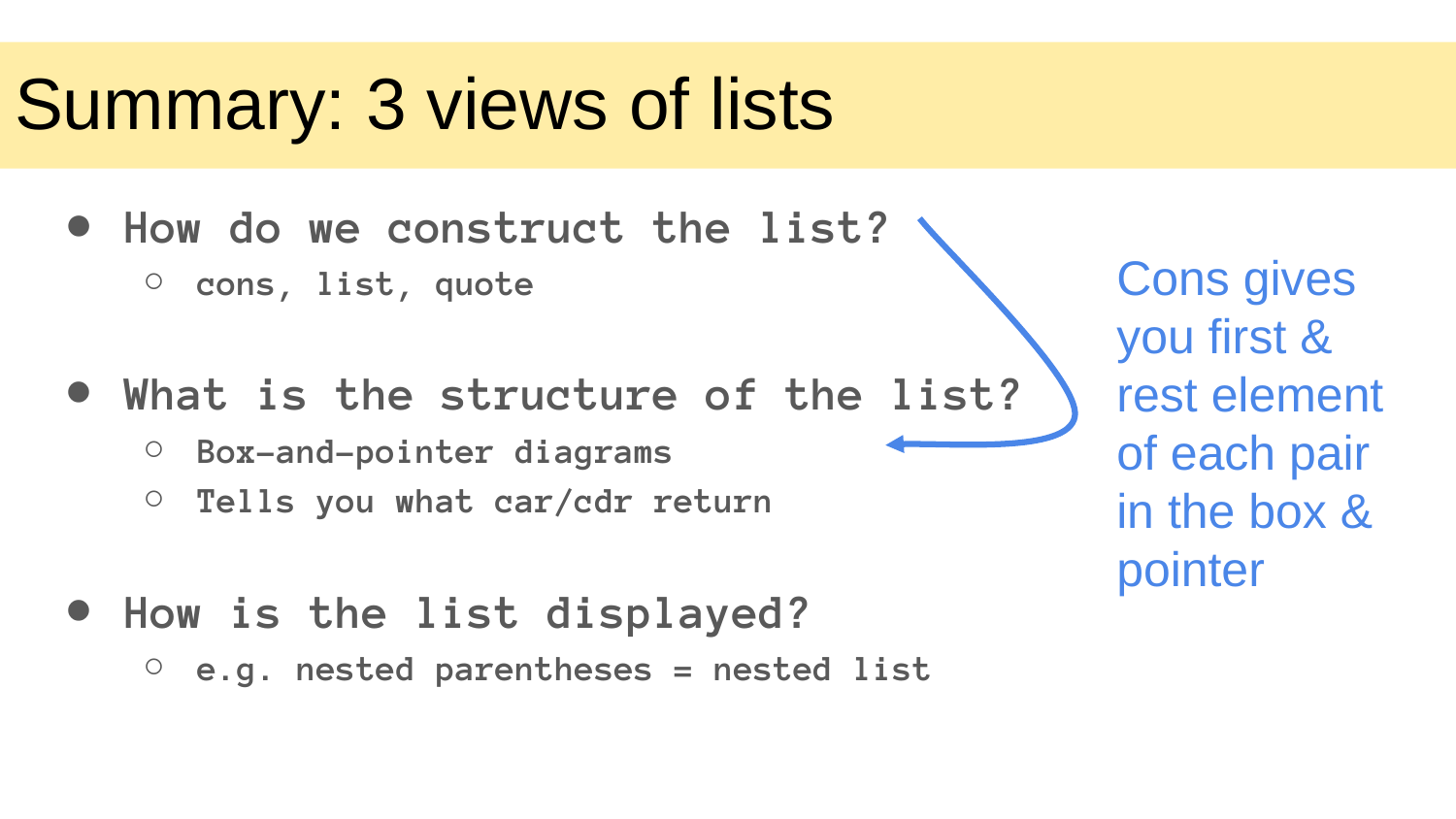

# Summary: 3 views of lists
How do we construct the list?
cons, list, quote

What is the structure of the list?
Box-and-pointer diagrams
Tells you what car/cdr return

How is the list displayed?
e.g. nested parentheses = nested list

Cons gives you first & rest element of each pair in the box & pointer